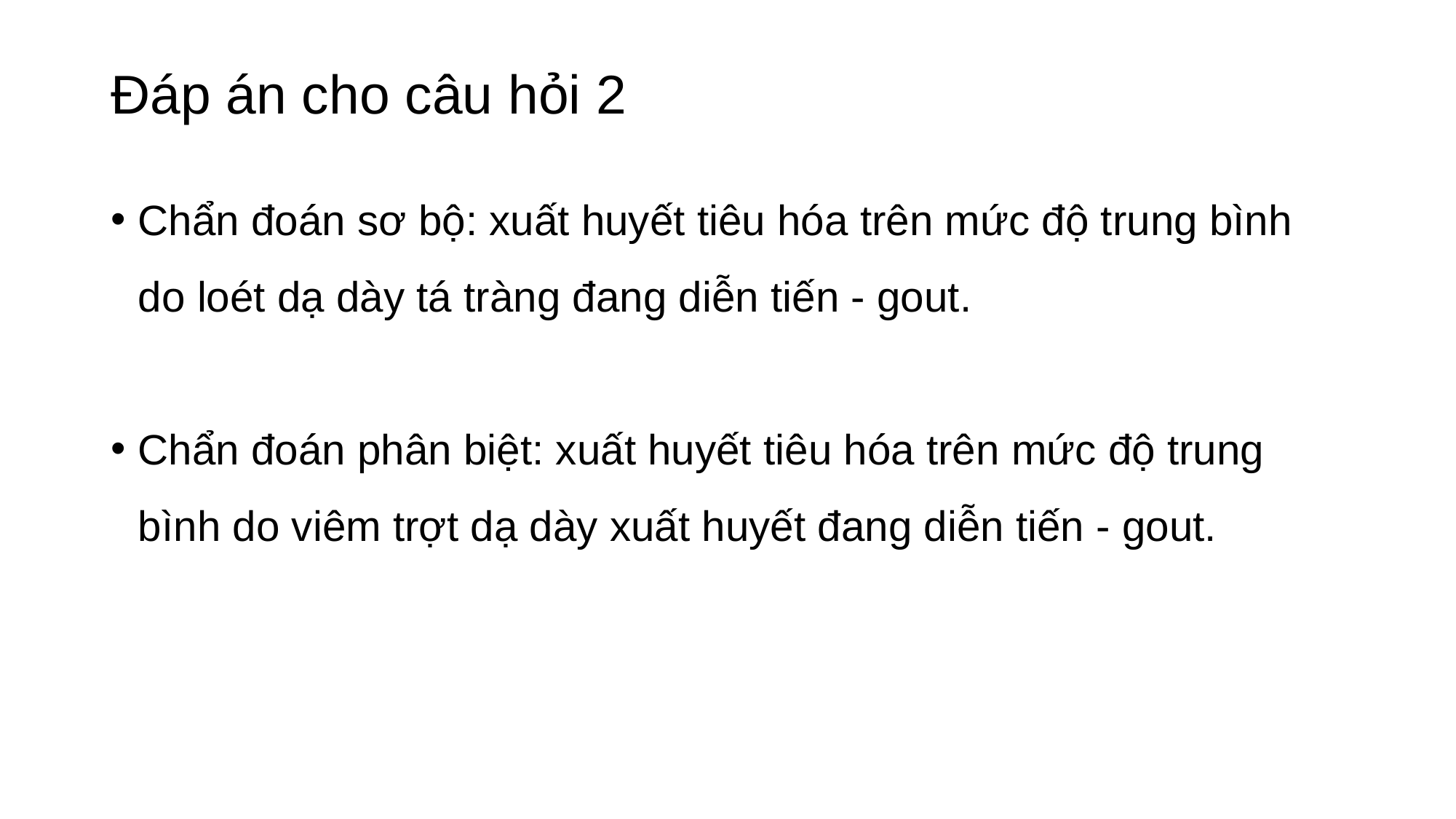

# Đáp án cho câu hỏi 2
Chẩn đoán sơ bộ: xuất huyết tiêu hóa trên mức độ trung bình do loét dạ dày tá tràng đang diễn tiến - gout.

Chẩn đoán phân biệt: xuất huyết tiêu hóa trên mức độ trung bình do viêm trợt dạ dày xuất huyết đang diễn tiến - gout.